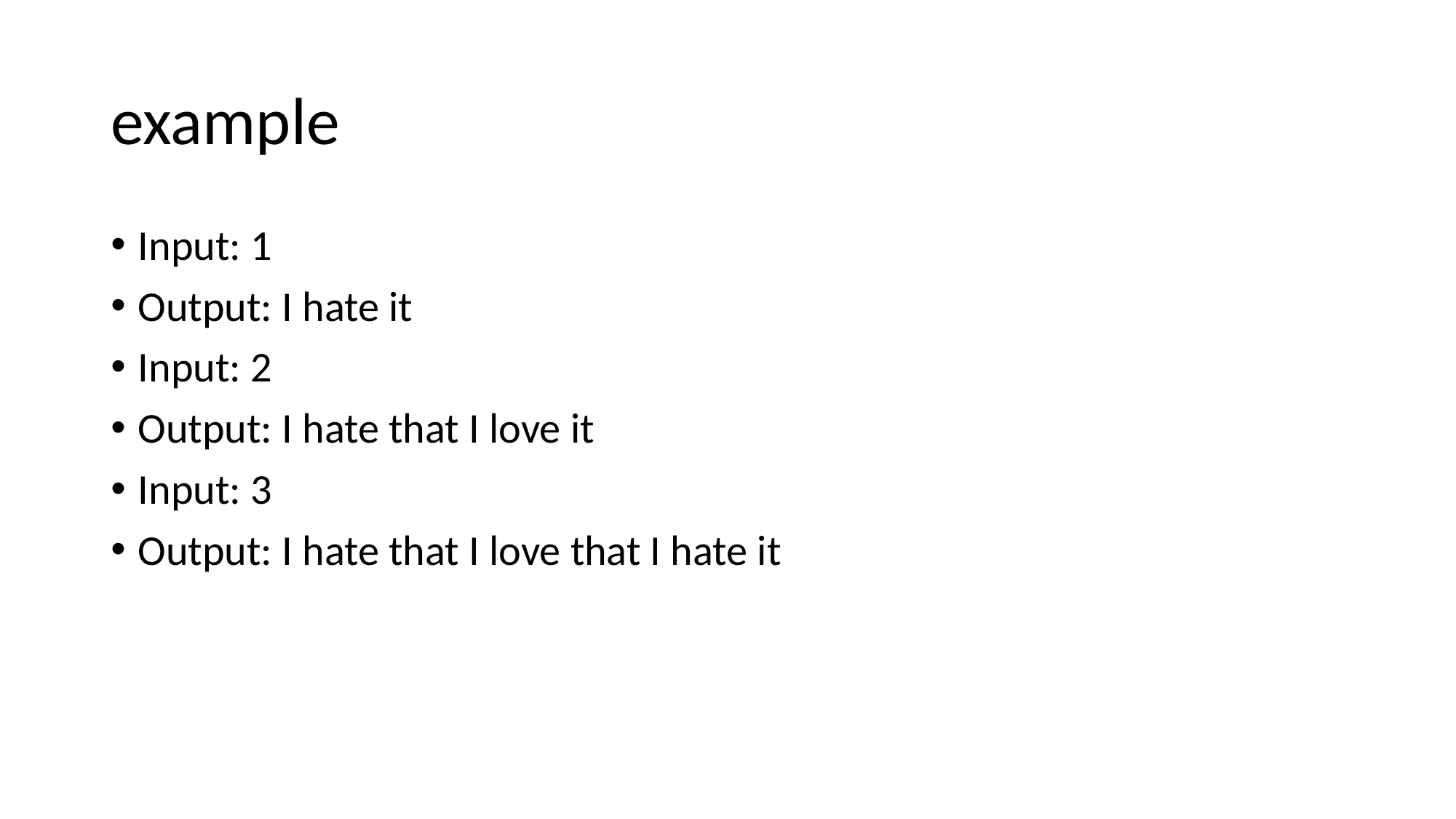

# example
Input: 1
Output: I hate it
Input: 2
Output: I hate that I love it
Input: 3
Output: I hate that I love that I hate it